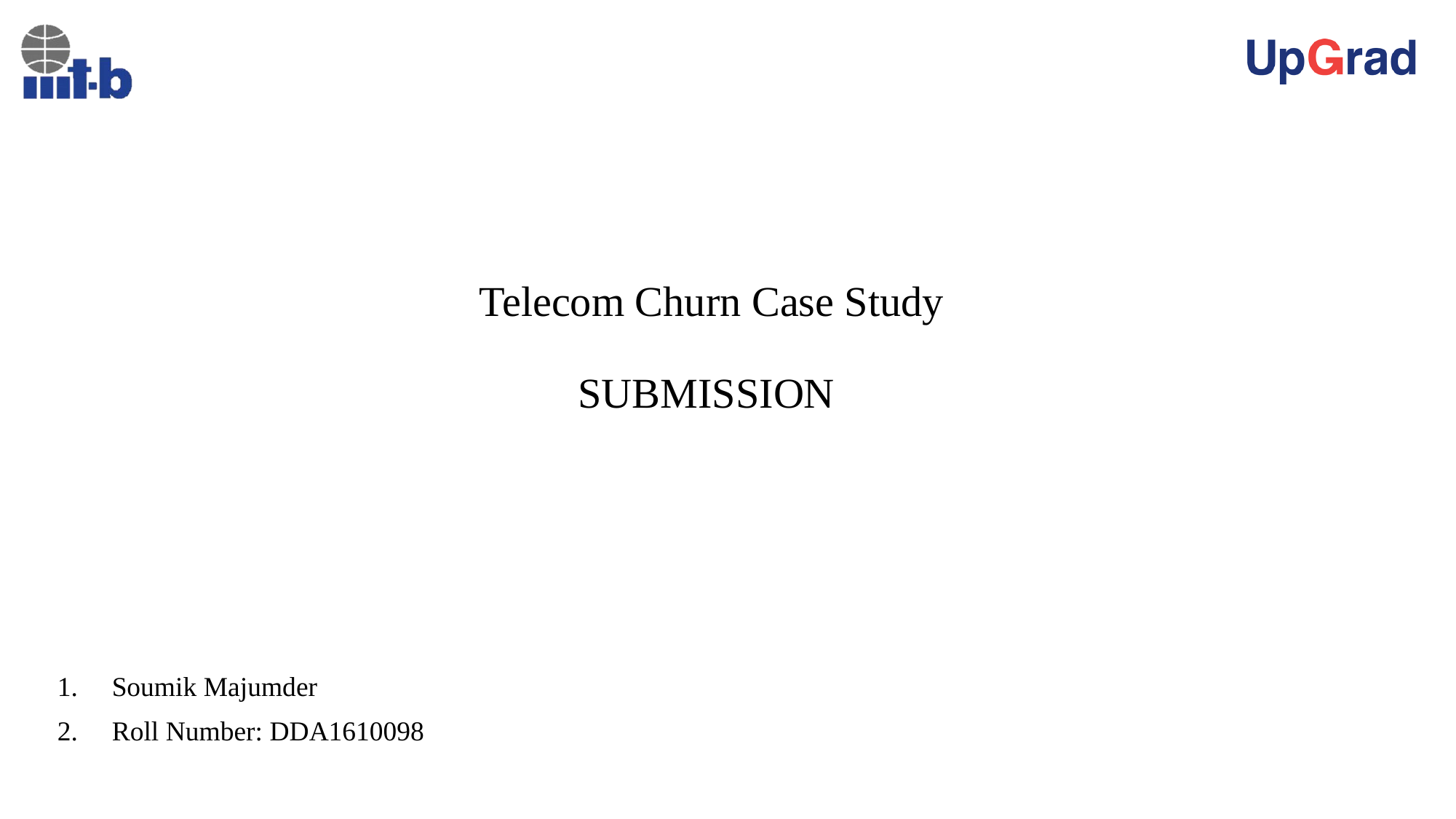

# Telecom Churn Case Study SUBMISSION

Soumik Majumder
Roll Number: DDA1610098